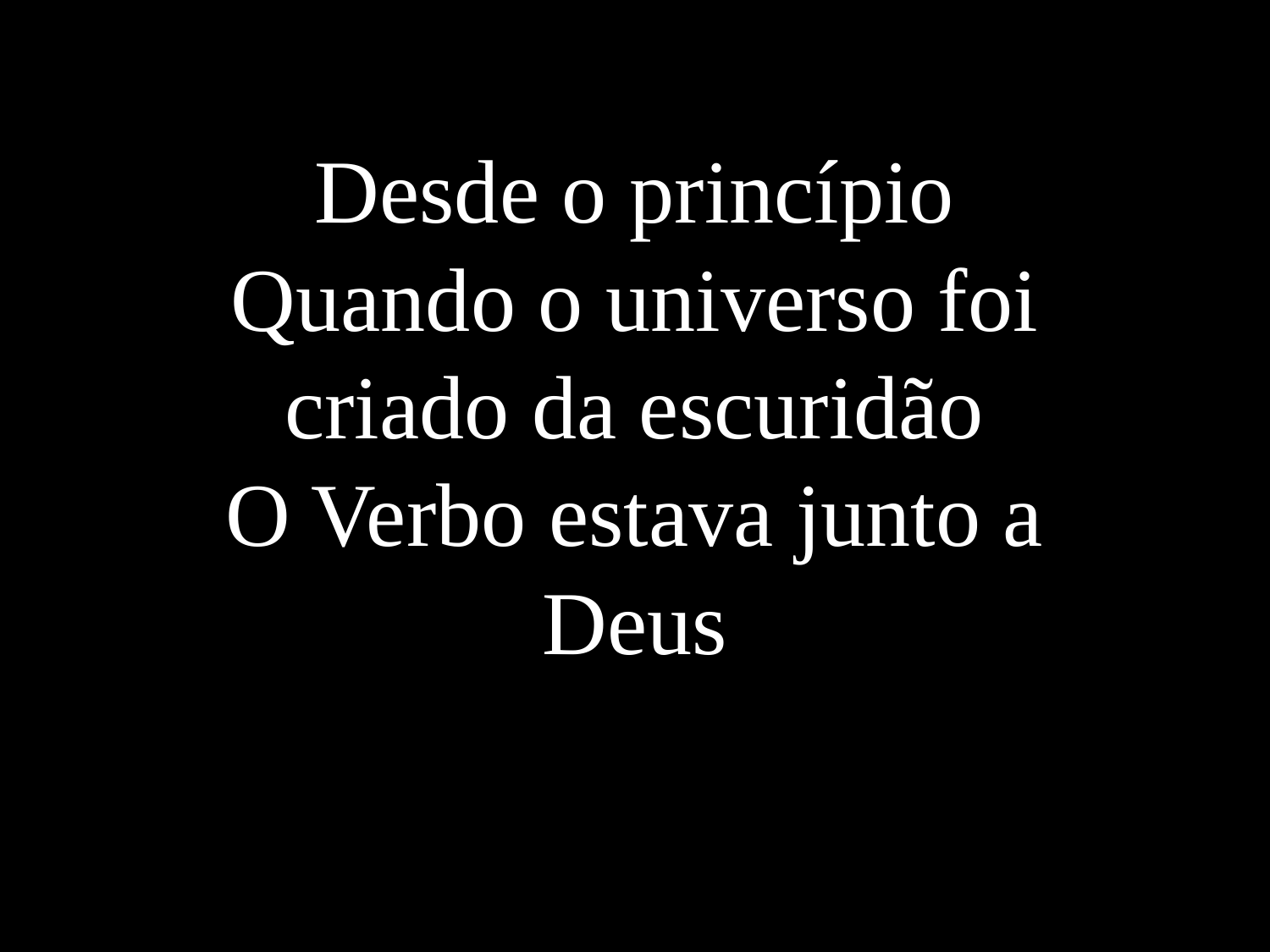

Desde o princípio
Quando o universo foi criado da escuridão
O Verbo estava junto a Deus